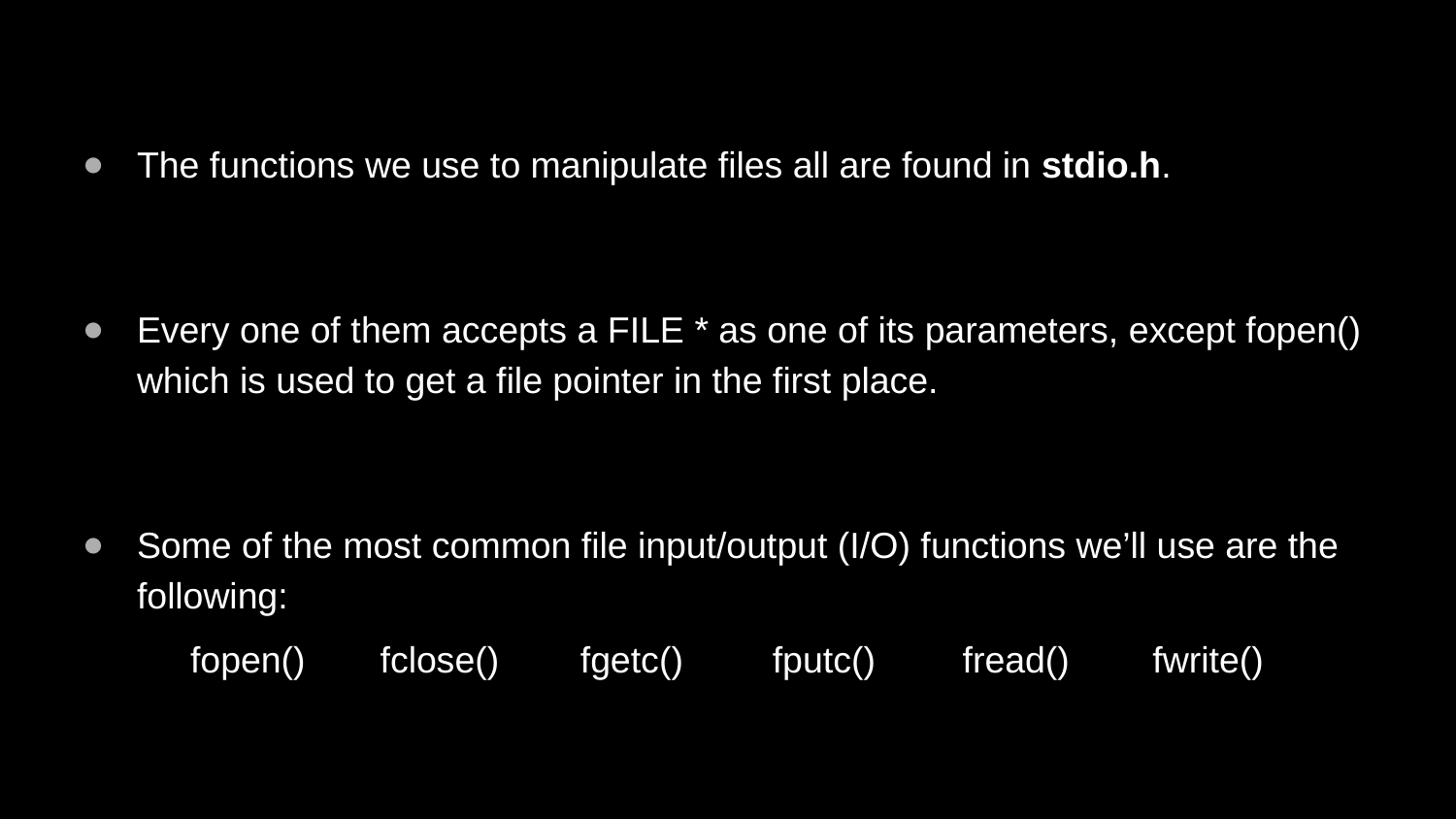

The functions we use to manipulate files all are found in stdio.h.

Every one of them accepts a FILE * as one of its parameters, except fopen() which is used to get a file pointer in the first place.

Some of the most common file input/output (I/O) functions we’ll use are the following:
| fopen() | fclose() | fgetc() | fputc() | fread() | fwrite() |
| --- | --- | --- | --- | --- | --- |